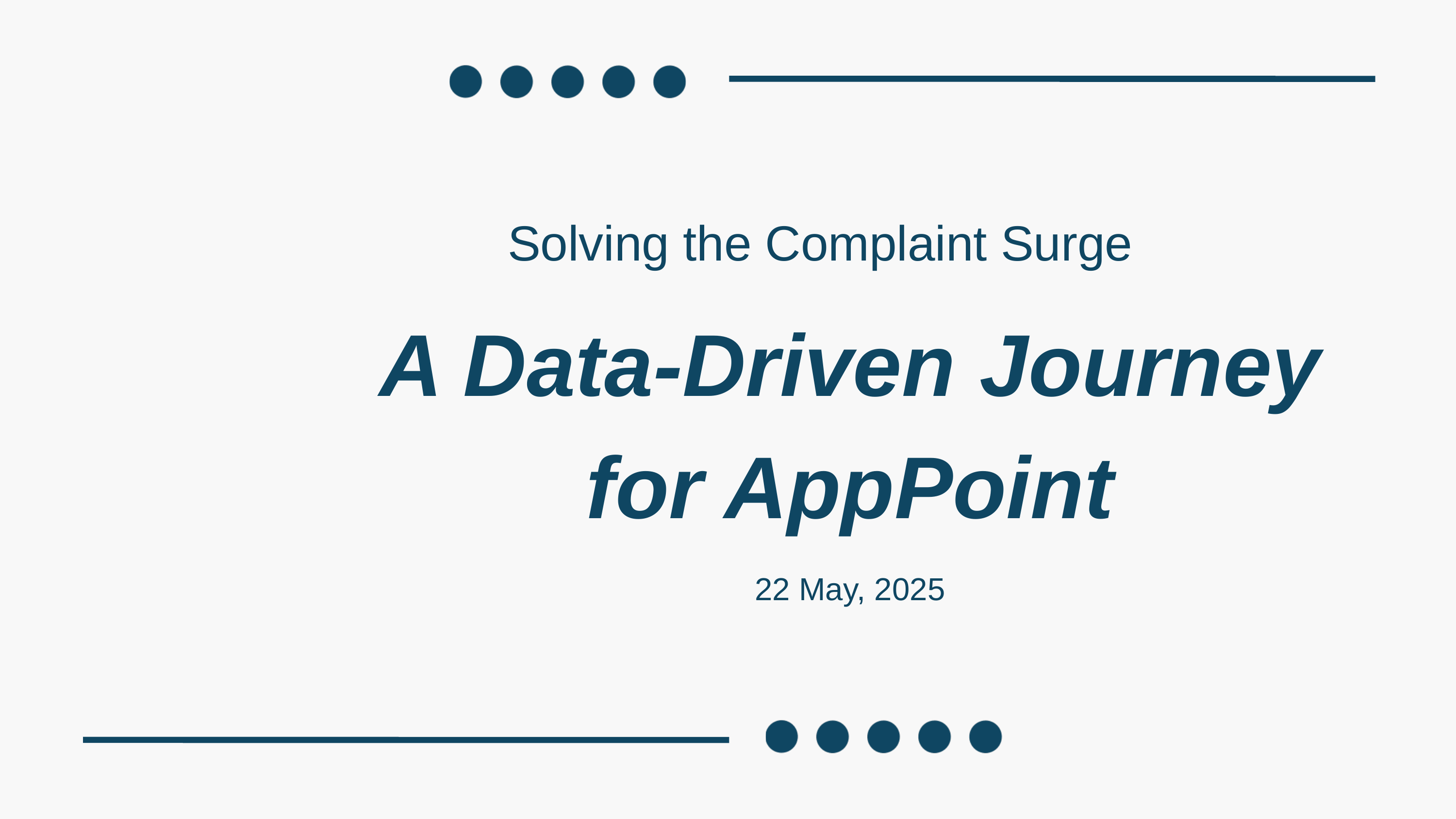

Solving the Complaint Surge
A Data-Driven Journey for AppPoint
22 May, 2025